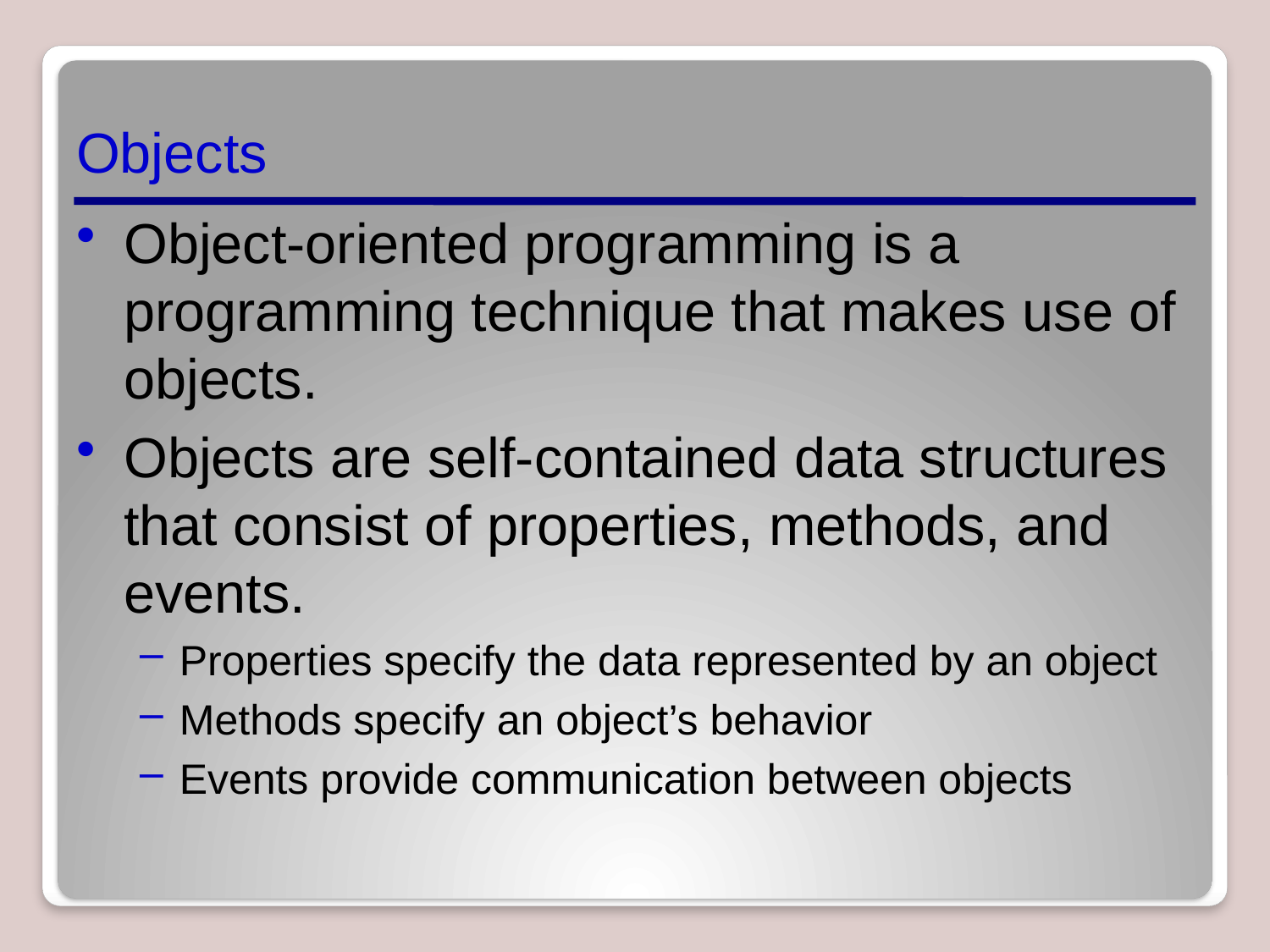

# Objects
Object-oriented programming is a programming technique that makes use of objects.
Objects are self-contained data structures that consist of properties, methods, and events.
Properties specify the data represented by an object
Methods specify an object’s behavior
Events provide communication between objects